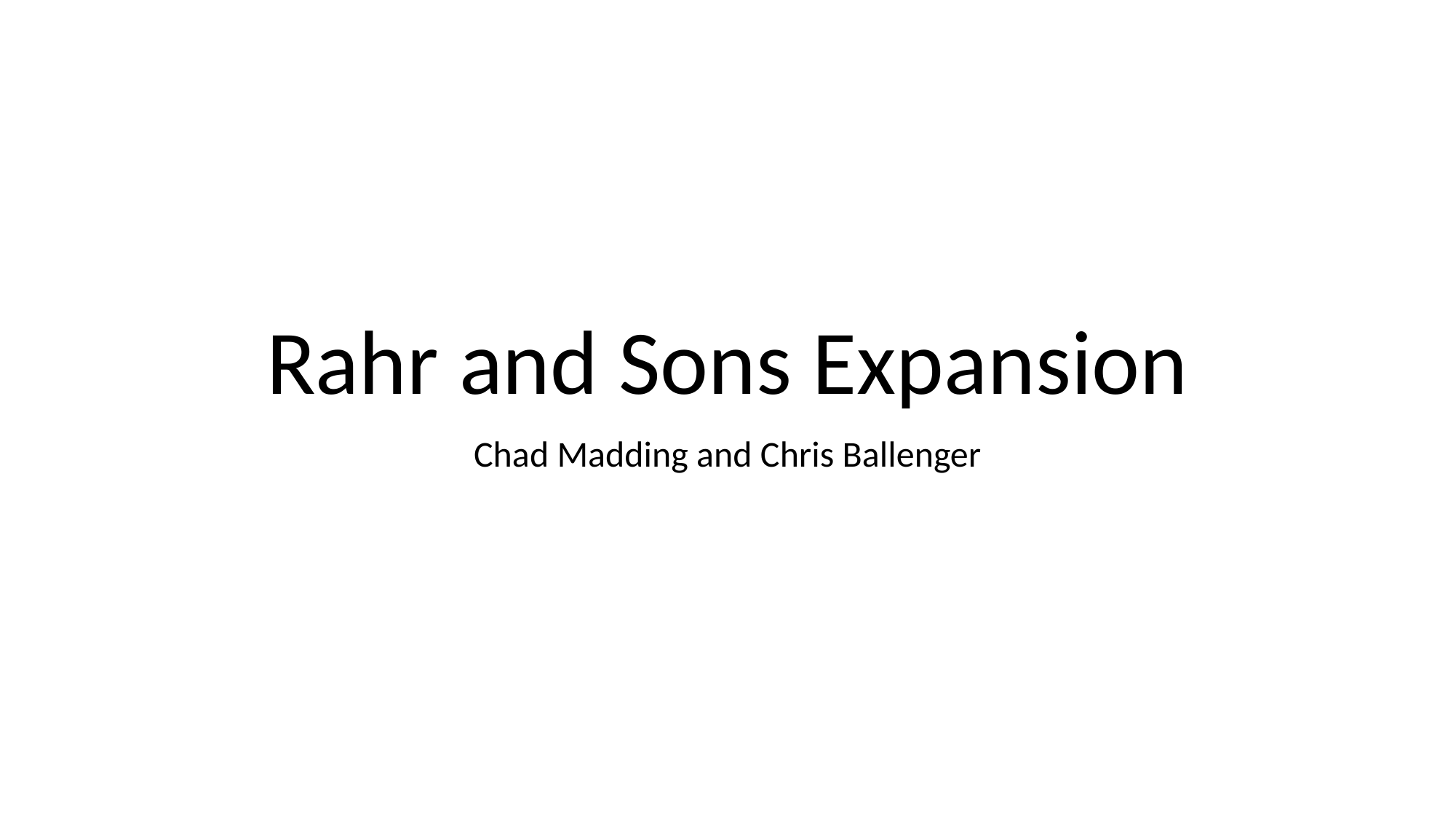

# Rahr and Sons Expansion
Chad Madding and Chris Ballenger